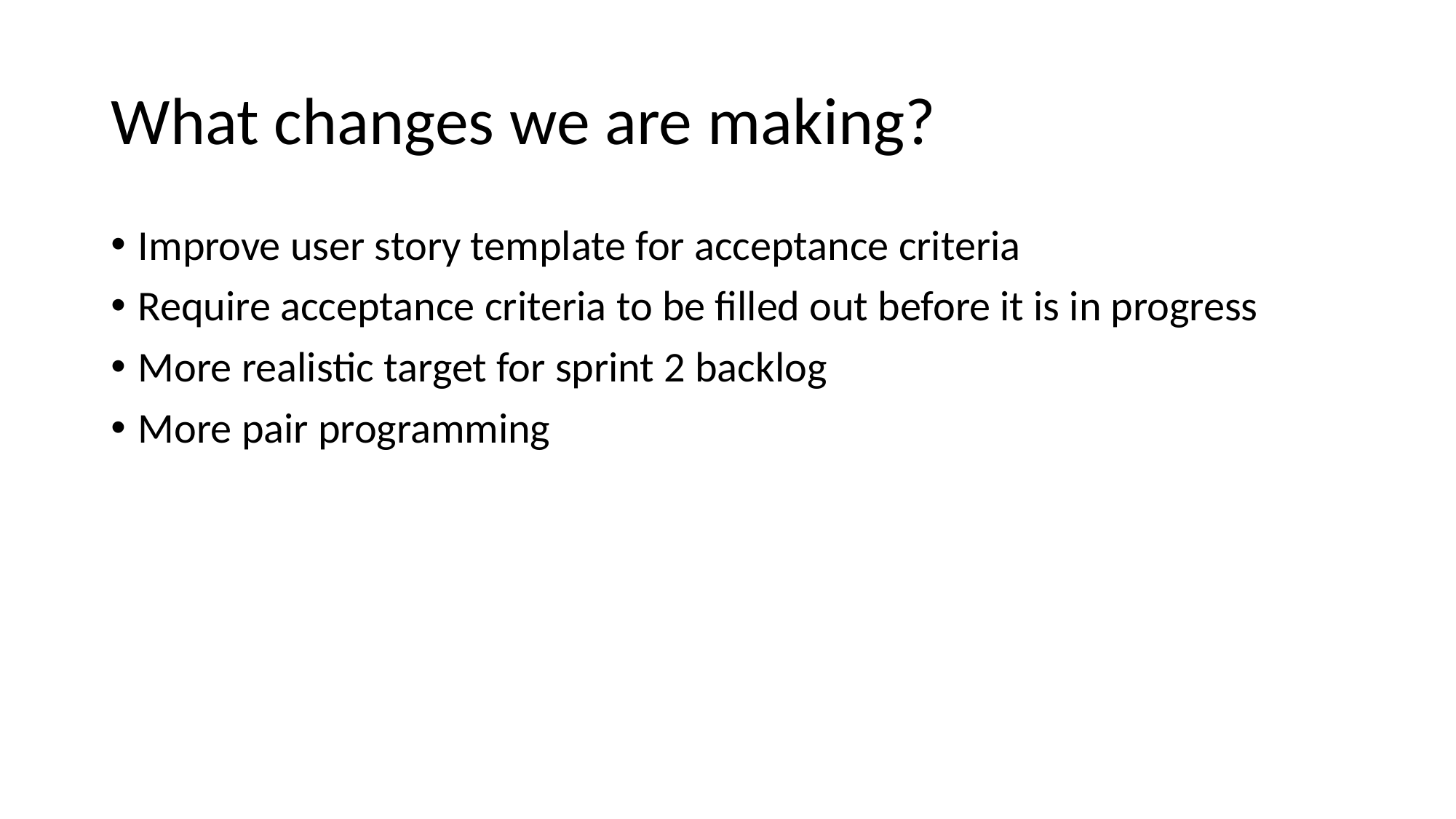

# What changes we are making?
Improve user story template for acceptance criteria
Require acceptance criteria to be filled out before it is in progress
More realistic target for sprint 2 backlog
More pair programming